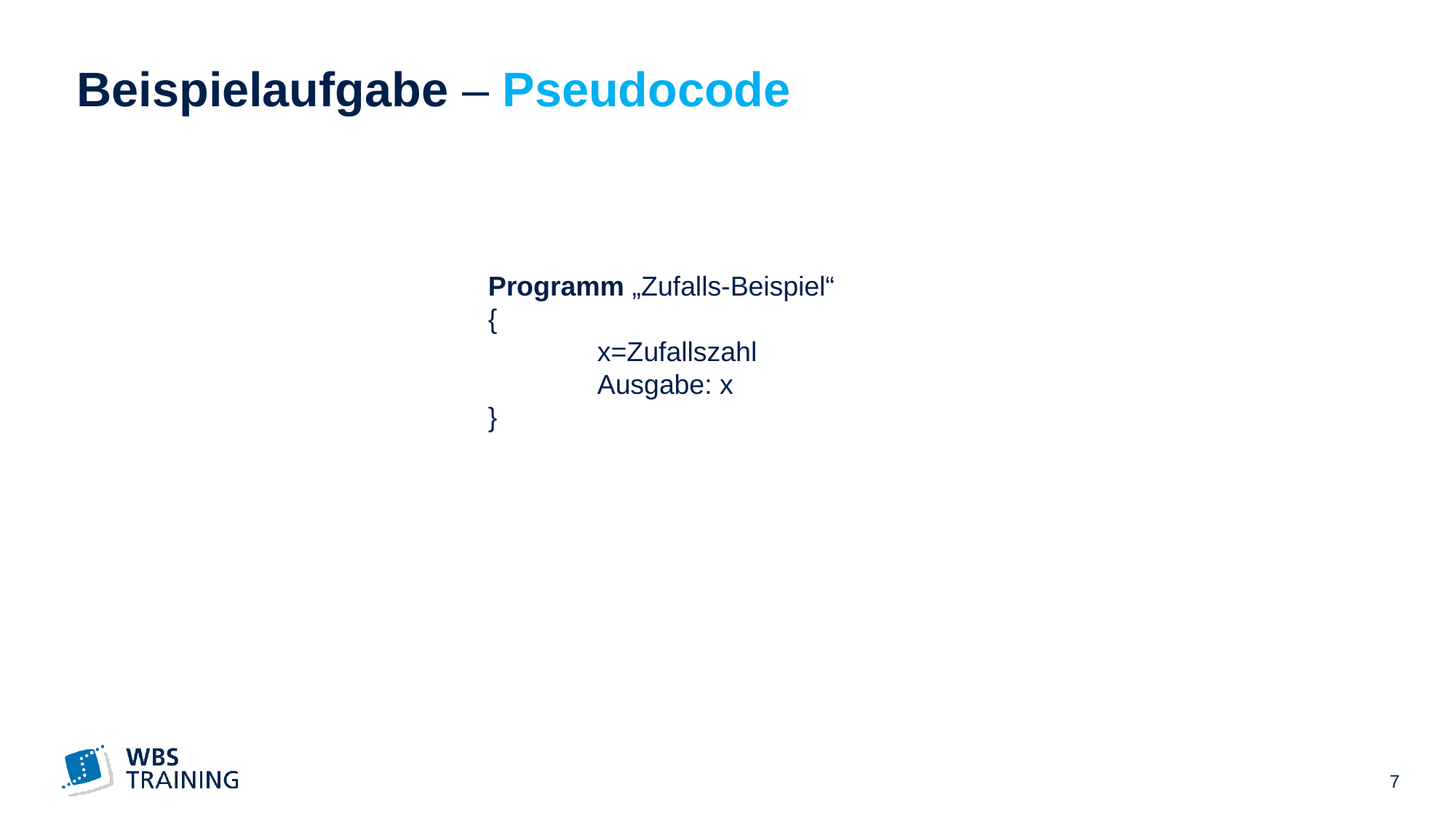

# Beispielaufgabe – Pseudocode

Programm „Zufalls-Beispiel“
{
	x=Zufallszahl
	Ausgabe: x
}
    7